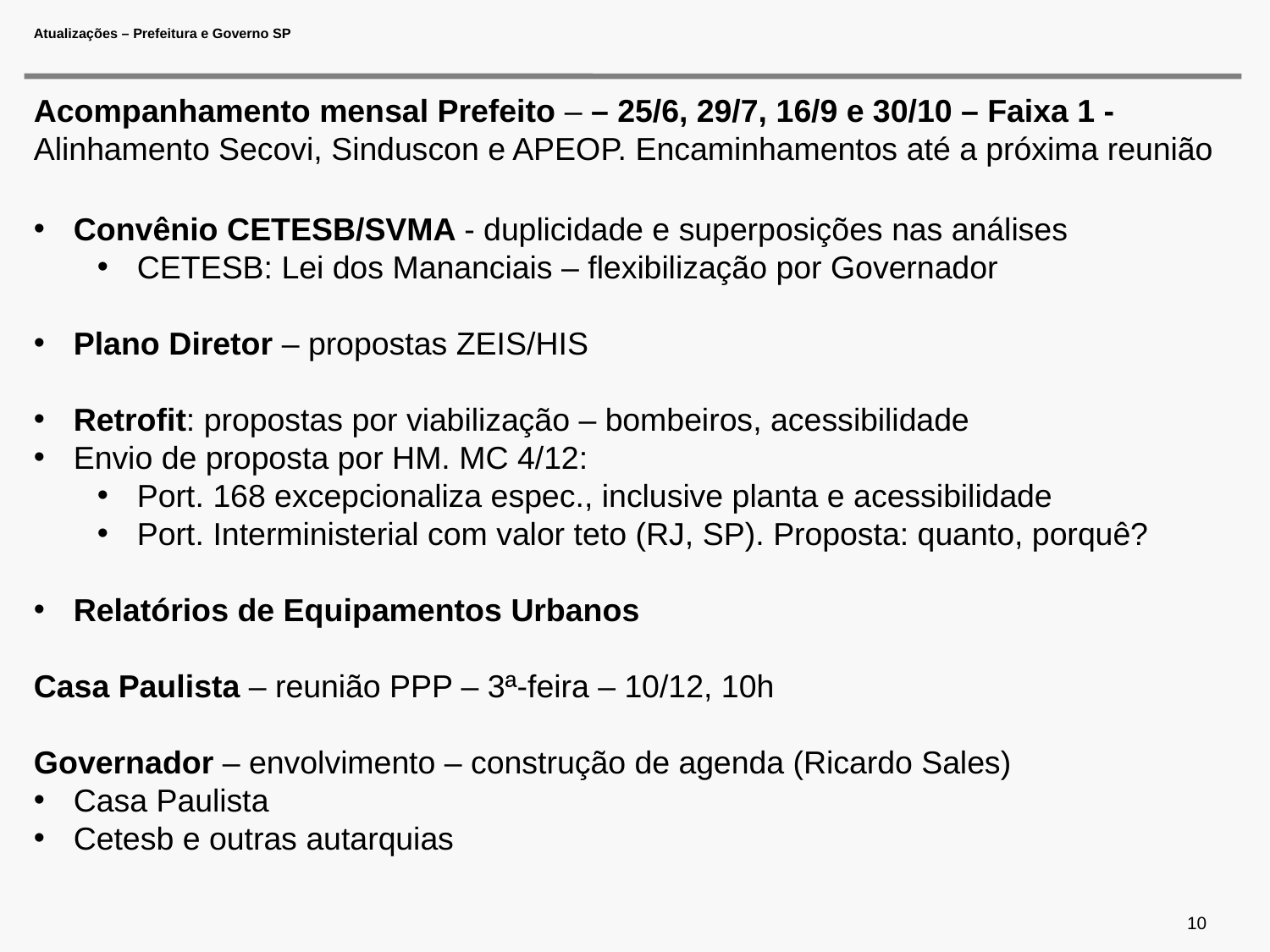

# Atualizações – Prefeitura e Governo SP

Acompanhamento mensal Prefeito – – 25/6, 29/7, 16/9 e 30/10 – Faixa 1 - Alinhamento Secovi, Sinduscon e APEOP. Encaminhamentos até a próxima reunião

Convênio CETESB/SVMA - duplicidade e superposições nas análises
CETESB: Lei dos Mananciais – flexibilização por Governador

Plano Diretor – propostas ZEIS/HIS

Retrofit: propostas por viabilização – bombeiros, acessibilidade
Envio de proposta por HM. MC 4/12:
Port. 168 excepcionaliza espec., inclusive planta e acessibilidade
Port. Interministerial com valor teto (RJ, SP). Proposta: quanto, porquê?

Relatórios de Equipamentos Urbanos

Casa Paulista – reunião PPP – 3ª-feira – 10/12, 10h

Governador – envolvimento – construção de agenda (Ricardo Sales)
Casa Paulista
Cetesb e outras autarquias

10